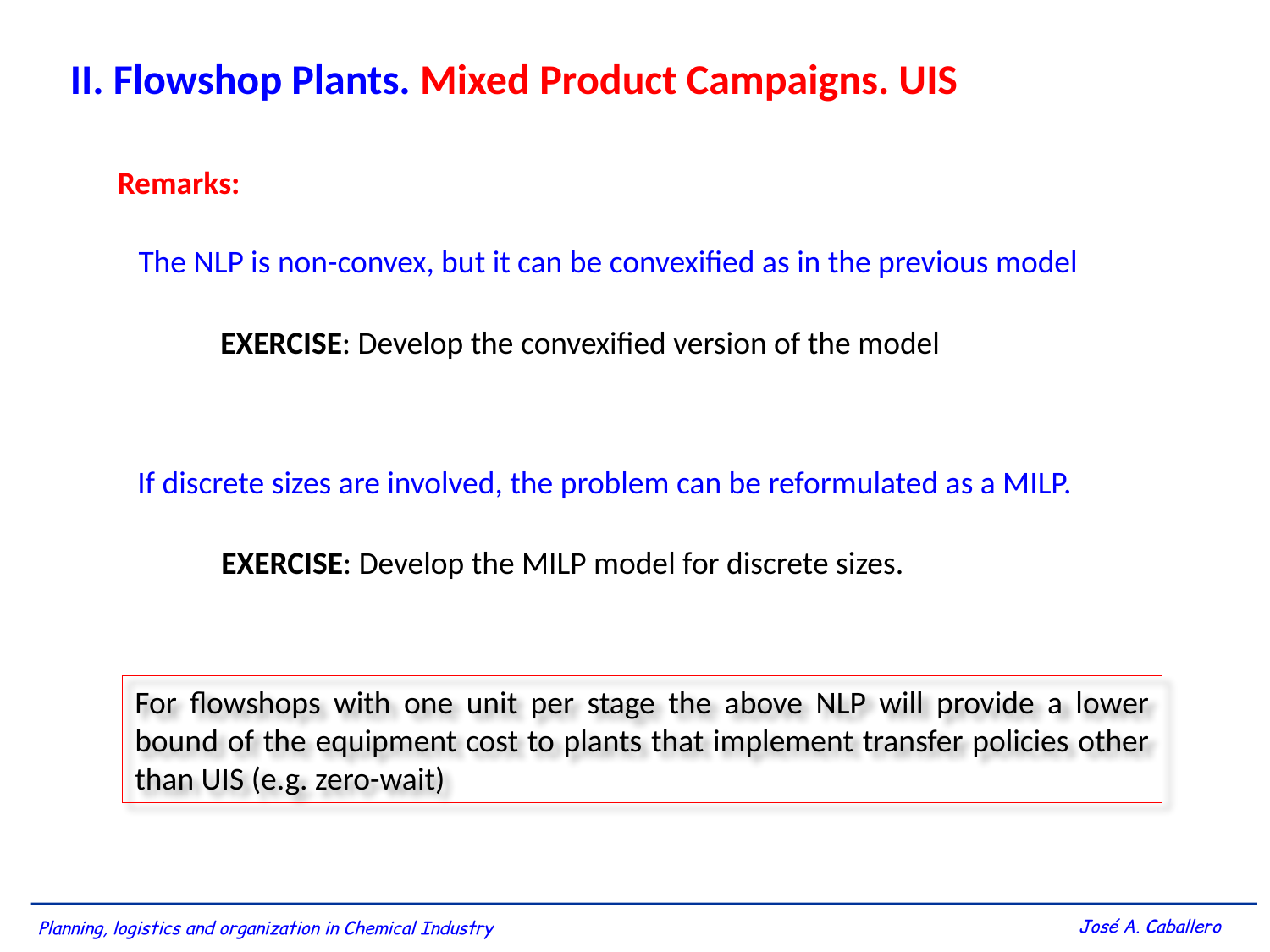

II. Flowshop Plants. Mixed Product Campaigns. UIS
Remarks:
The NLP is non-convex, but it can be convexified as in the previous model
EXERCISE: Develop the convexified version of the model
If discrete sizes are involved, the problem can be reformulated as a MILP.
EXERCISE: Develop the MILP model for discrete sizes.
For flowshops with one unit per stage the above NLP will provide a lower bound of the equipment cost to plants that implement transfer policies other than UIS (e.g. zero-wait)